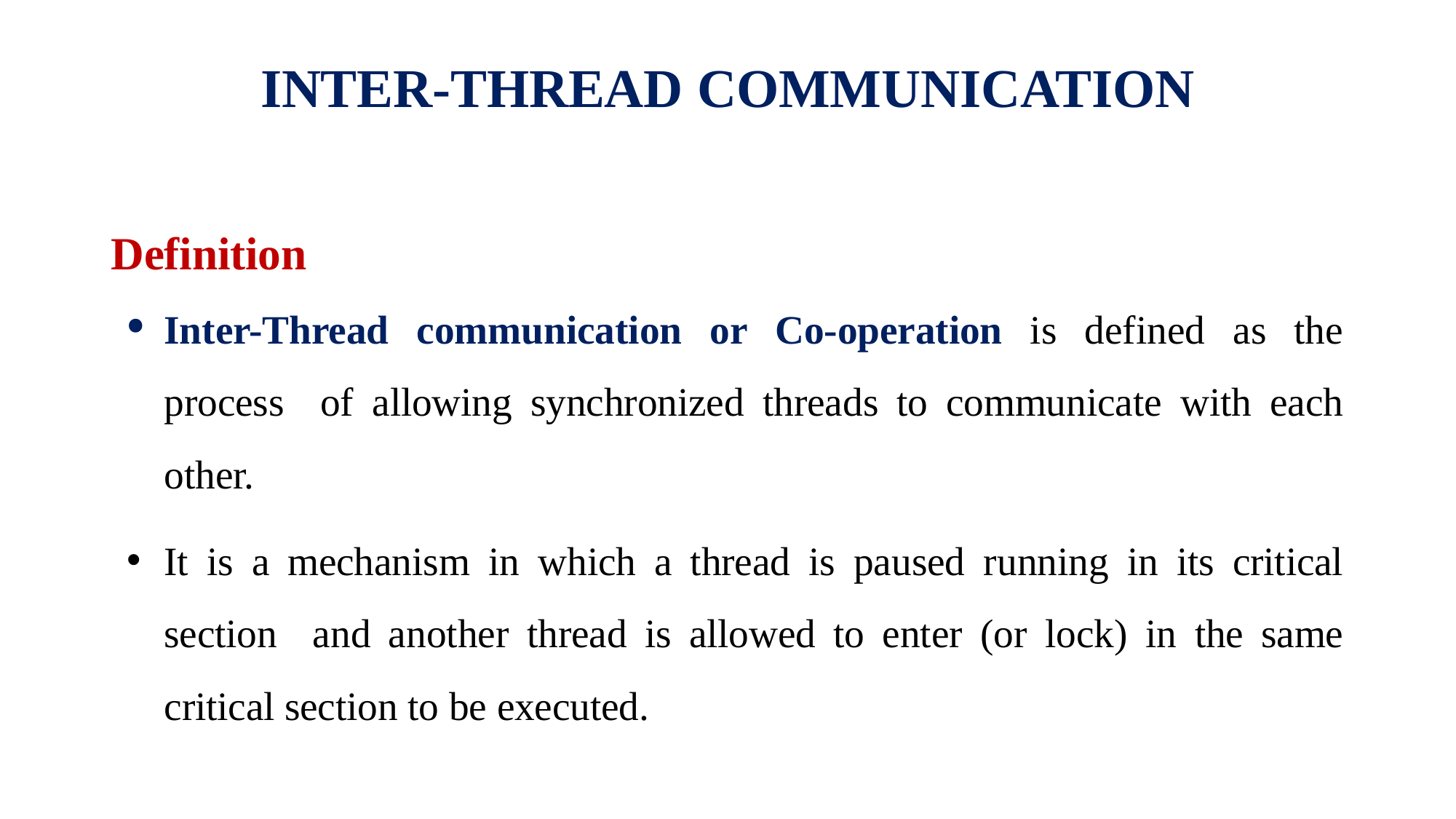

# INTER-THREAD COMMUNICATION
Definition
Inter-Thread communication or Co-operation is defined as the process  of allowing synchronized threads to communicate with each other.
It is a mechanism in which a thread is paused running in its critical section  and another thread is allowed to enter (or lock) in the same critical section to be executed.